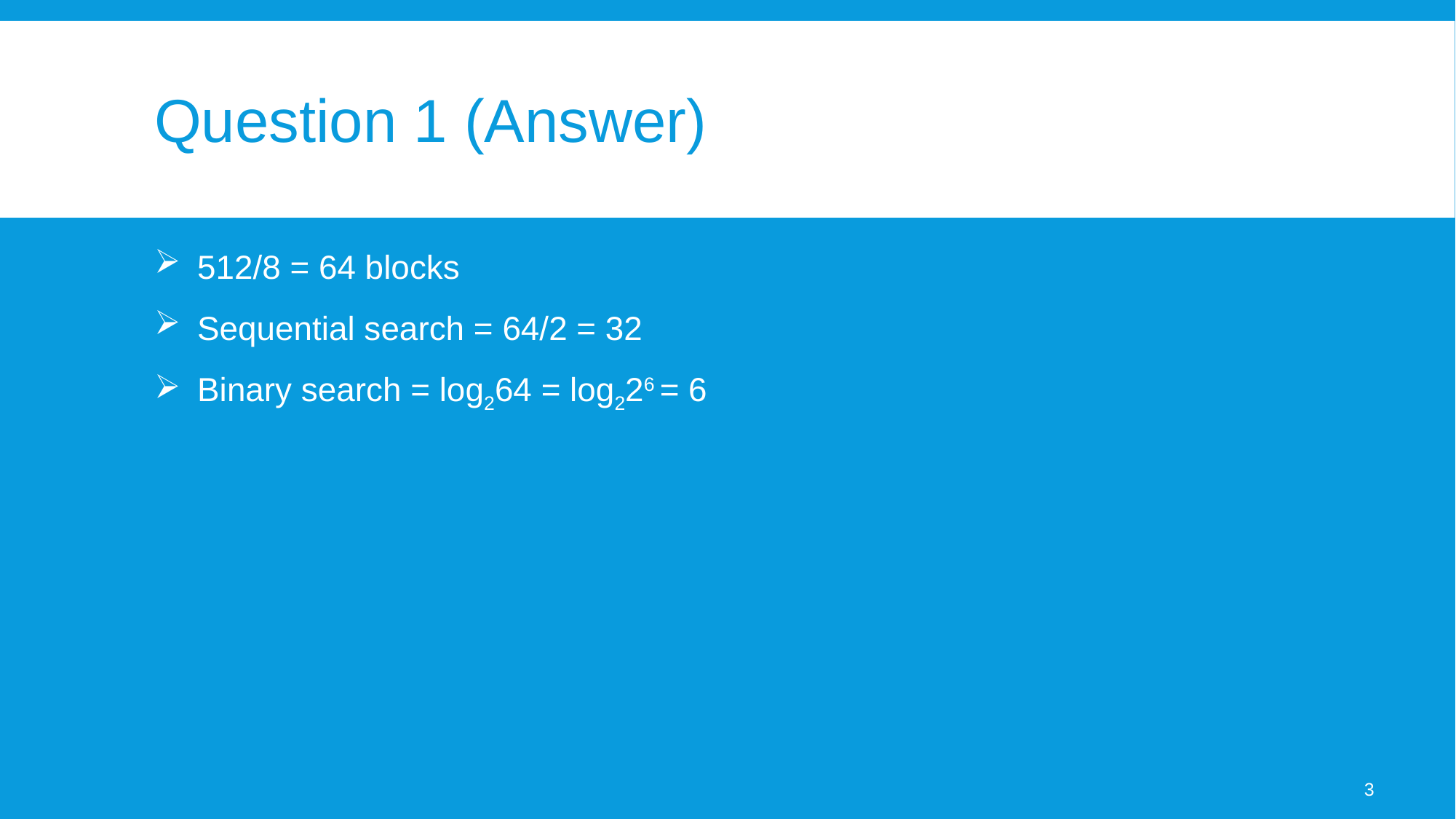

# Question 1 (Answer)
512/8 = 64 blocks
Sequential search = 64/2 = 32
Binary search = log264 = log226 = 6

3